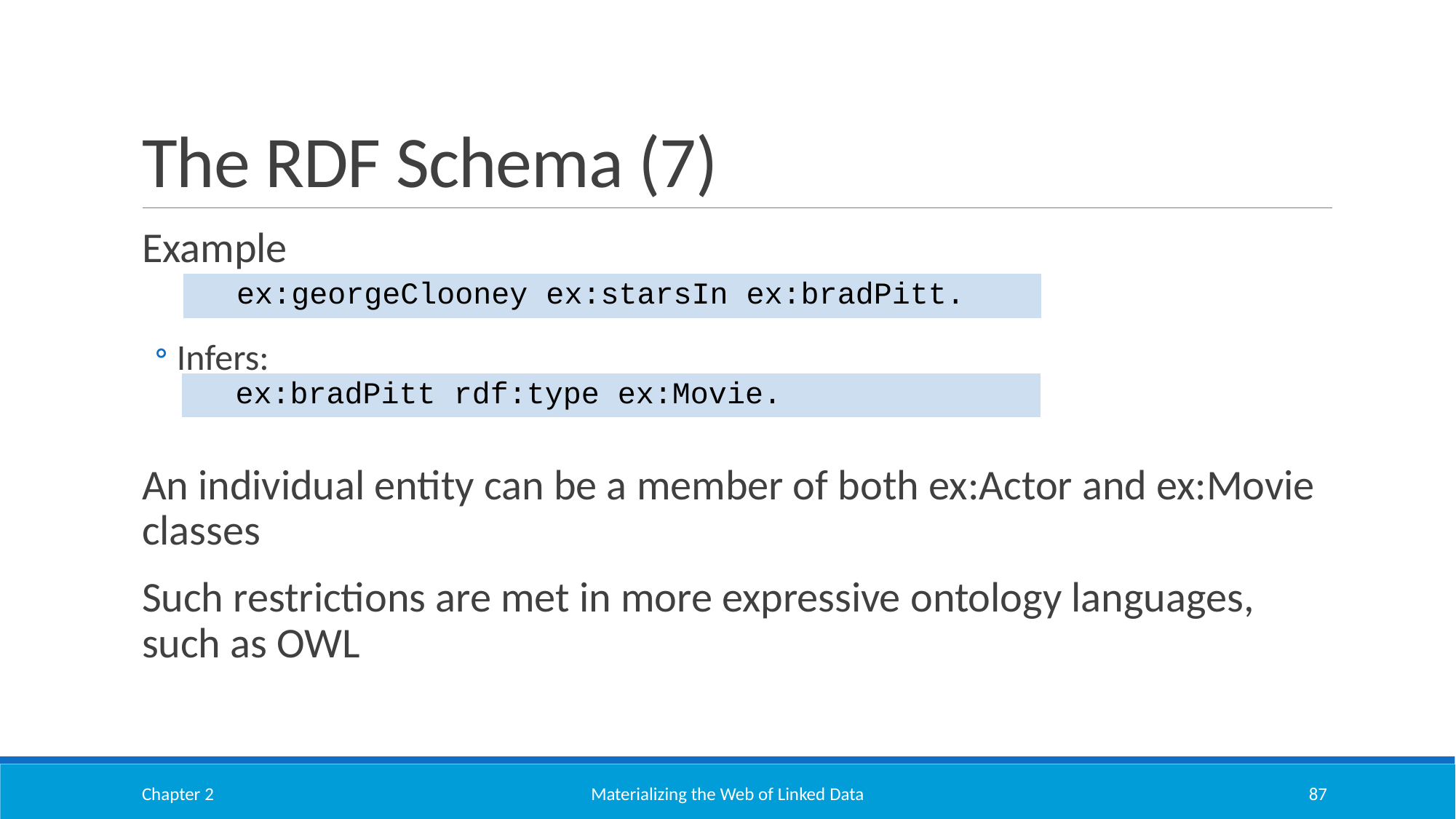

# The RDF Schema (7)
Example

Infers:

An individual entity can be a member of both ex:Actor and ex:Movie classes
Such restrictions are met in more expressive ontology languages, such as OWL
| ex:georgeClooney ex:starsIn ex:bradPitt. |
| --- |
| ex:bradPitt rdf:type ex:Movie. |
| --- |
Chapter 2
Materializing the Web of Linked Data
87